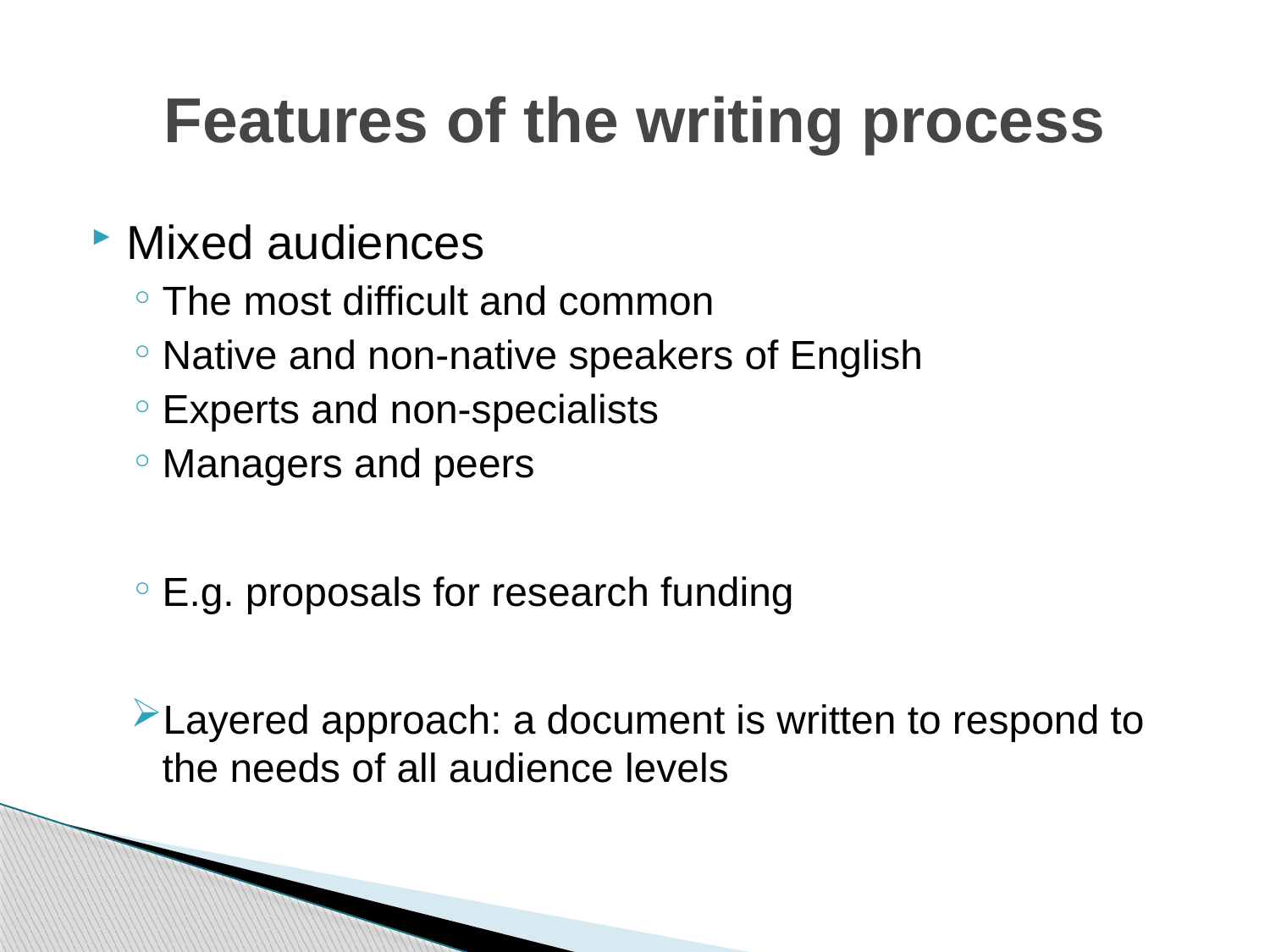

# Features of the writing process
Mixed audiences
The most difficult and common
Native and non-native speakers of English
Experts and non-specialists
Managers and peers

E.g. proposals for research funding

Layered approach: a document is written to respond to the needs of all audience levels